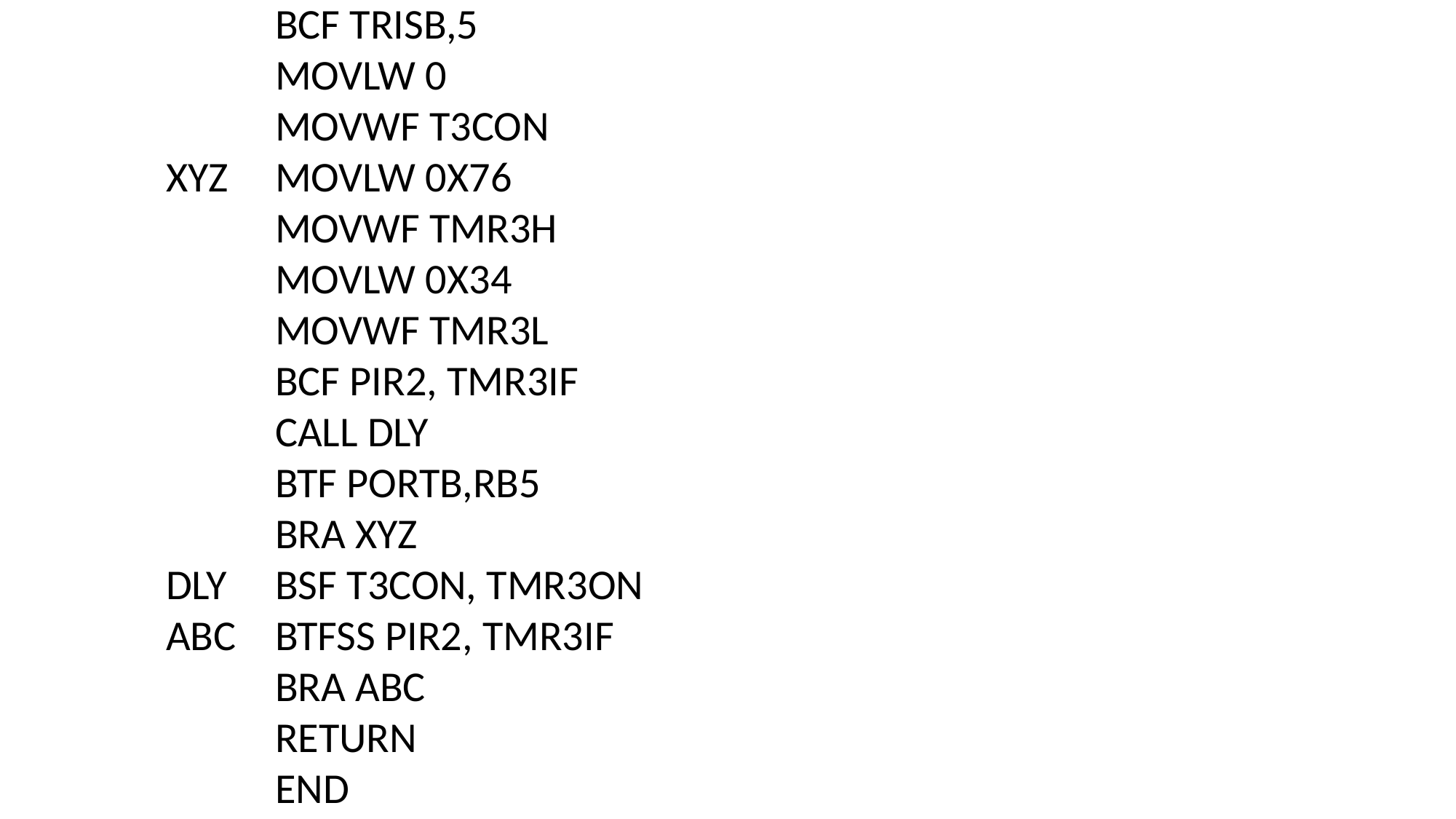

BCF TRISB,5
	MOVLW 0
	MOVWF T3CON
XYZ	MOVLW 0X76
	MOVWF TMR3H
	MOVLW 0X34
	MOVWF TMR3L
	BCF PIR2, TMR3IF
	CALL DLY
	BTF PORTB,RB5
	BRA XYZ
DLY	BSF T3CON, TMR3ON
ABC	BTFSS PIR2, TMR3IF
	BRA ABC
	RETURN
	END